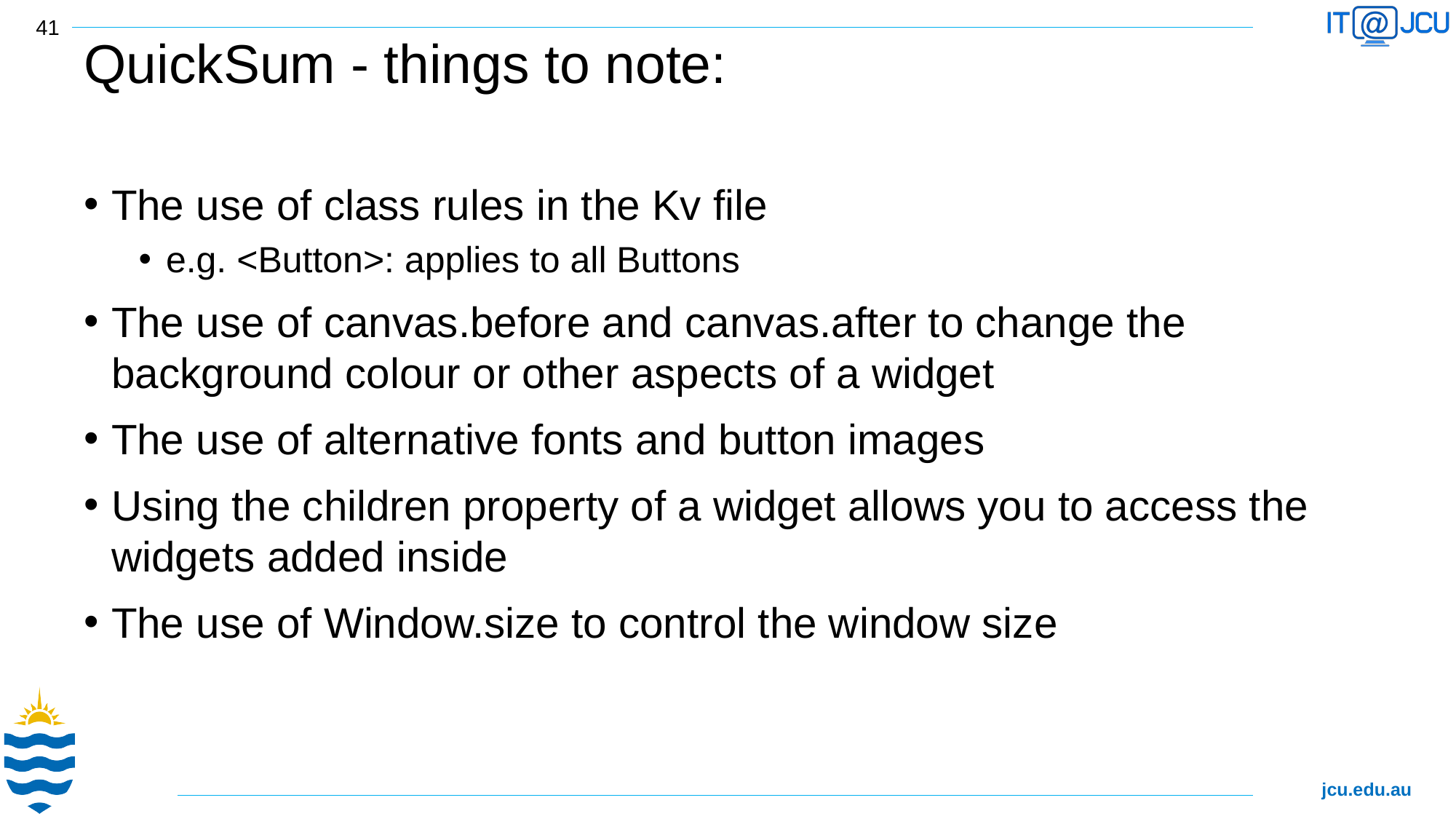

41
# QuickSum - things to note:
The use of class rules in the Kv file
e.g. <Button>: applies to all Buttons
The use of canvas.before and canvas.after to change the background colour or other aspects of a widget
The use of alternative fonts and button images
Using the children property of a widget allows you to access the widgets added inside
The use of Window.size to control the window size